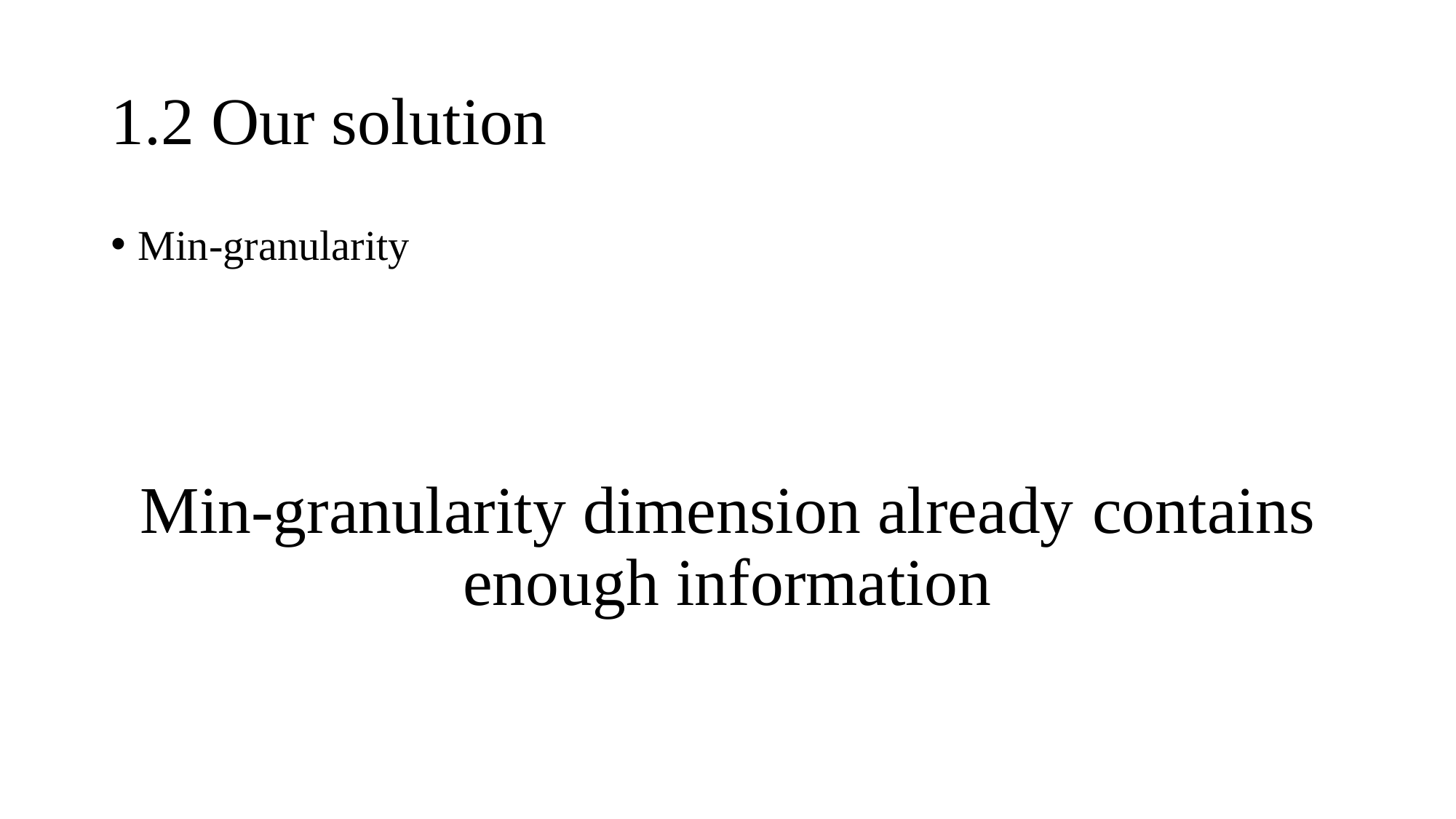

# 1.2 Our solution
Min-granularity
Min-granularity dimension already contains enough information